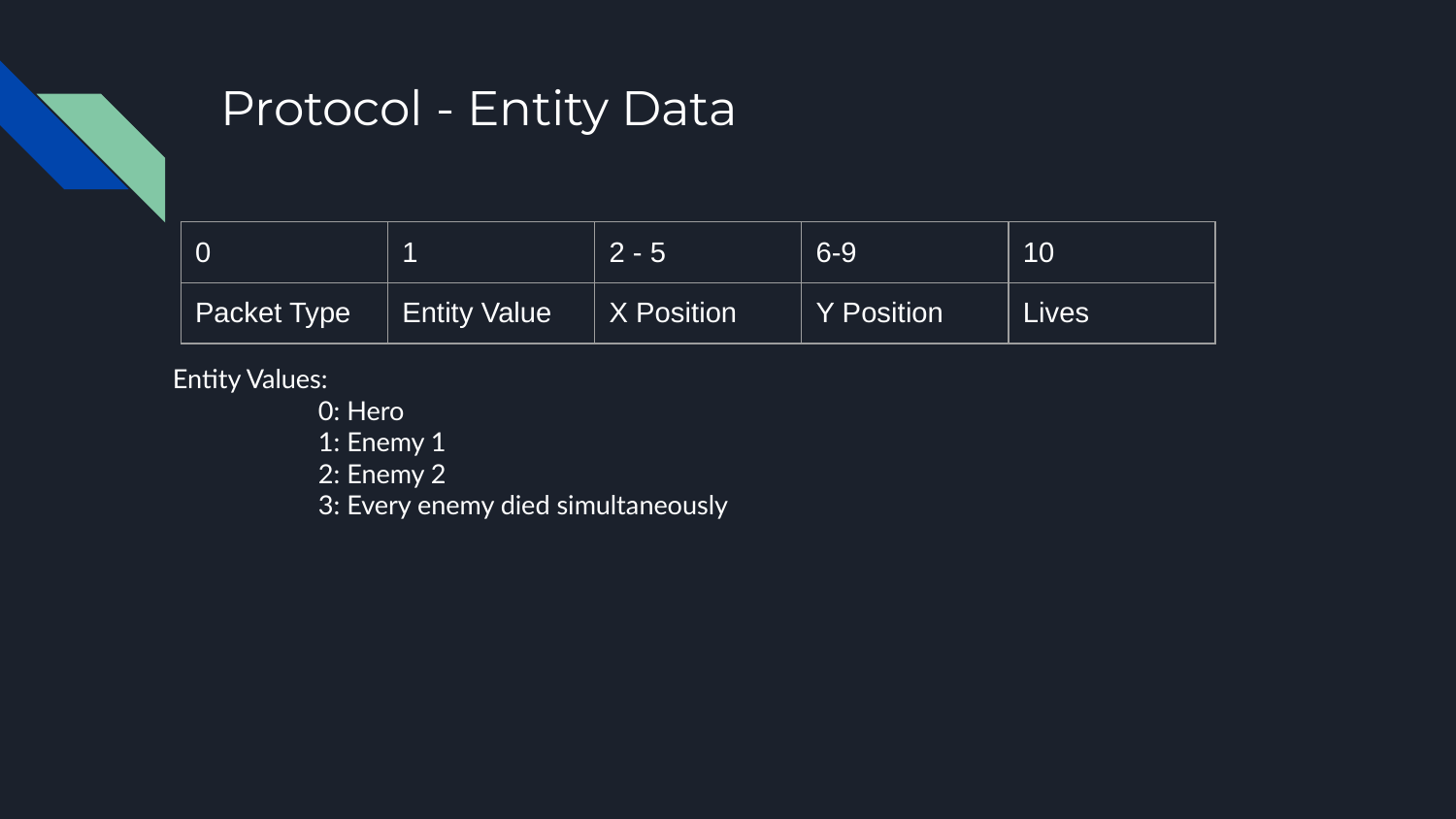

# Protocol - Entity Data
| 0 | 1 | 2 - 5 | 6-9 | 10 |
| --- | --- | --- | --- | --- |
| Packet Type | Entity Value | X Position | Y Position | Lives |
Entity Values:
	0: Hero
	1: Enemy 1
	2: Enemy 2
	3: Every enemy died simultaneously